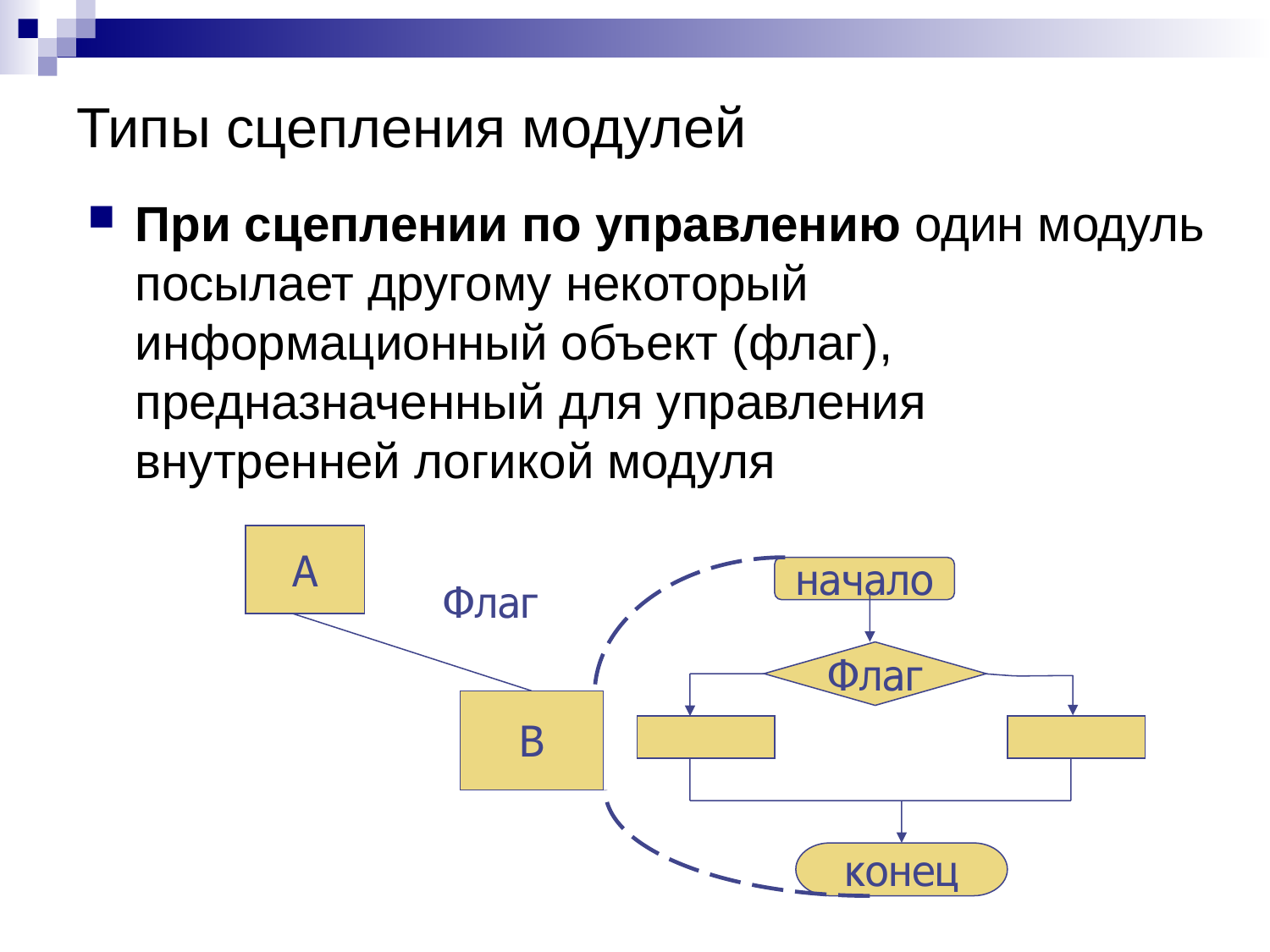

# Типы сцепления модулей
При сцеплении по управлению один модуль посылает другому некоторый информационный объект (флаг), предназначенный для управления внутренней логикой модуля
А
Флаг

В

начало

Флаг

конец